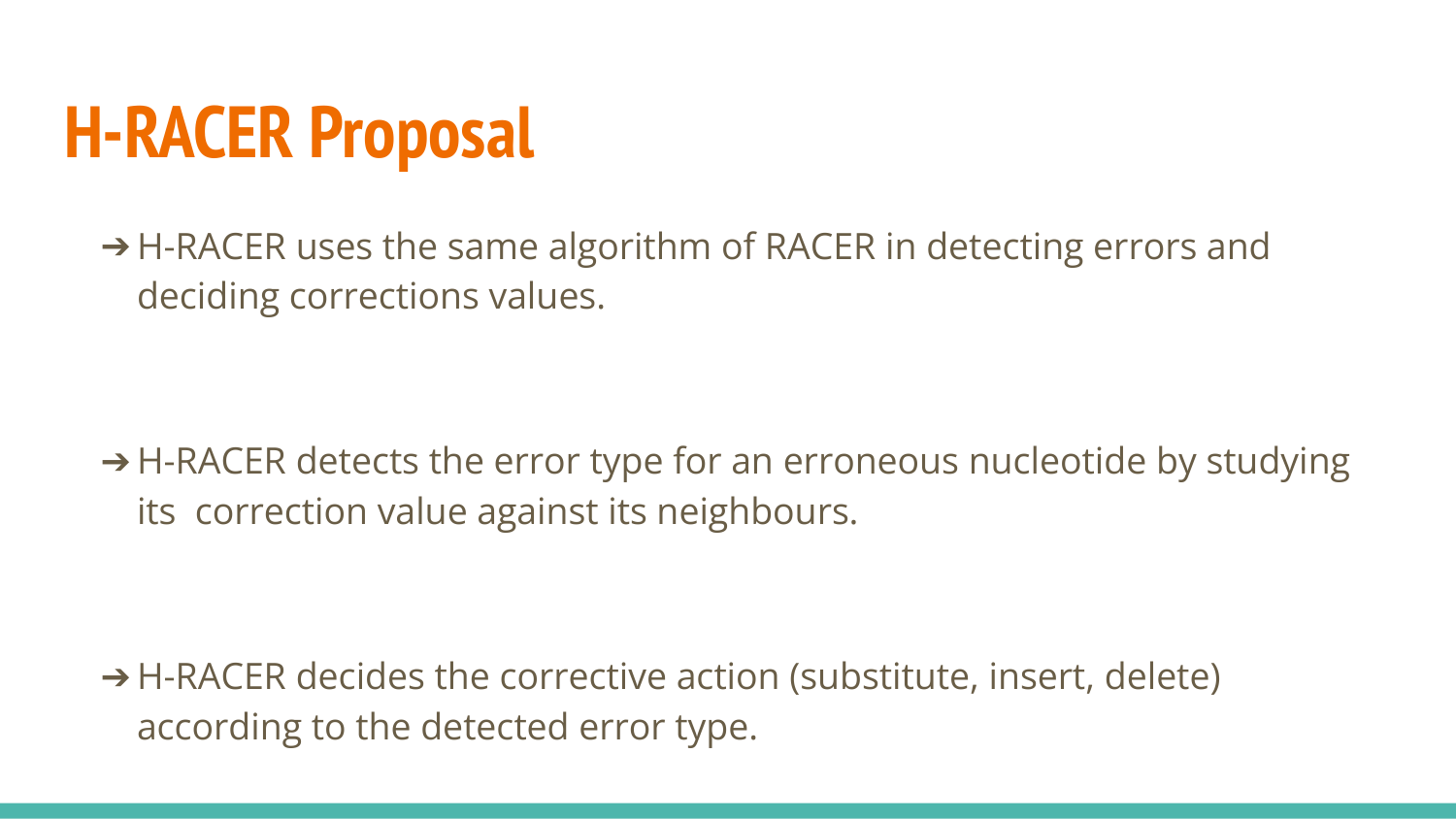

# H-RACER Proposal
H-RACER uses the same algorithm of RACER in detecting errors and deciding corrections values.

H-RACER detects the error type for an erroneous nucleotide by studying its  correction value against its neighbours.

H-RACER decides the corrective action (substitute, insert, delete) according to the detected error type.